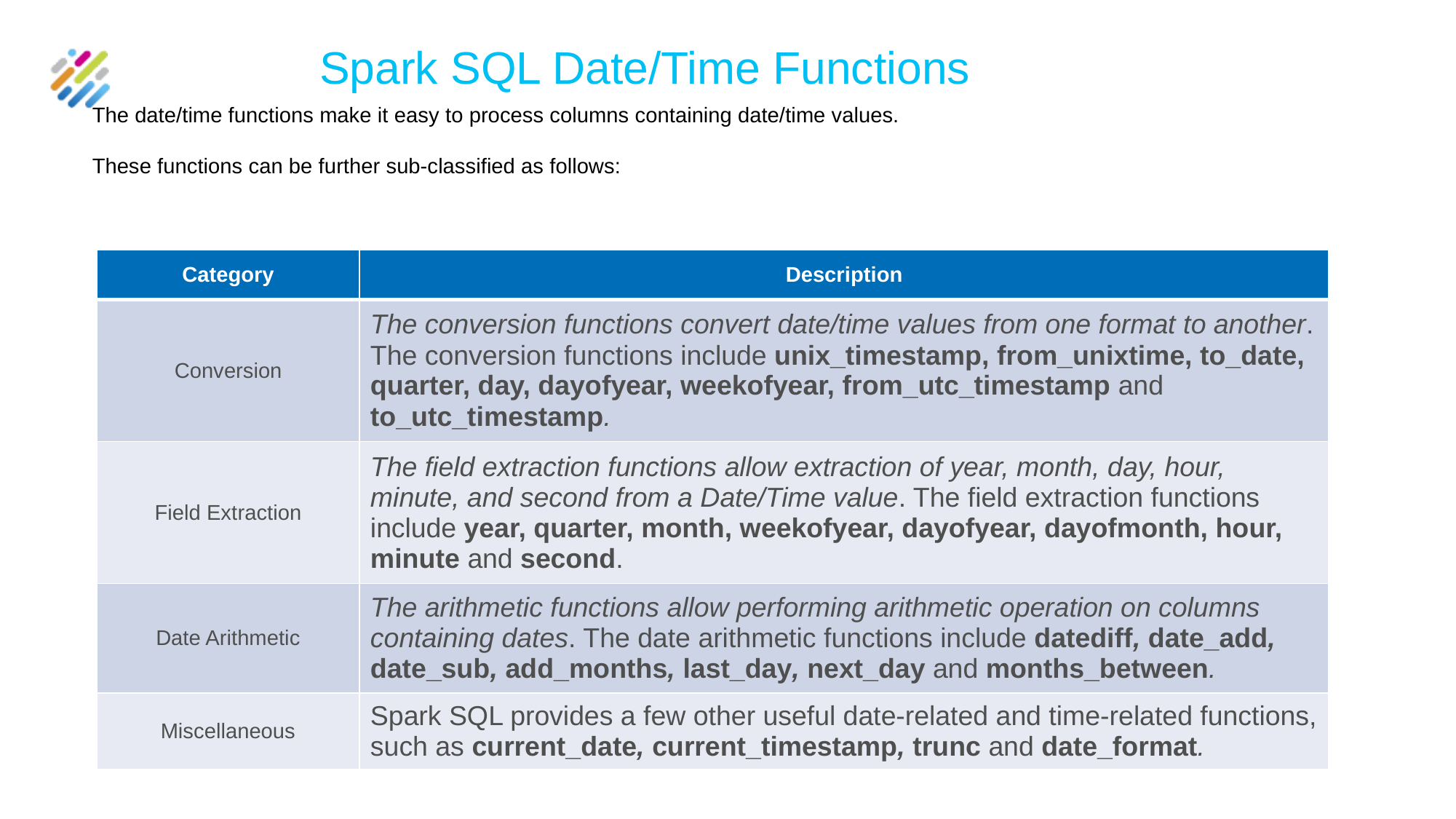

# Spark SQL Date/Time Functions
The date/time functions make it easy to process columns containing date/time values.

These functions can be further sub-classified as follows:
| Category | Description |
| --- | --- |
| Conversion | The conversion functions convert date/time values from one format to another. The conversion functions include unix\_timestamp, from\_unixtime, to\_date, quarter, day, dayofyear, weekofyear, from\_utc\_timestamp and to\_utc\_timestamp. |
| Field Extraction | The field extraction functions allow extraction of year, month, day, hour, minute, and second from a Date/Time value. The field extraction functions include year, quarter, month, weekofyear, dayofyear, dayofmonth, hour, minute and second. |
| Date Arithmetic | The arithmetic functions allow performing arithmetic operation on columns containing dates. The date arithmetic functions include datediff, date\_add, date\_sub, add\_months, last\_day, next\_day and months\_between. |
| Miscellaneous | Spark SQL provides a few other useful date-related and time-related functions, such as current\_date, current\_timestamp, trunc and date\_format. |